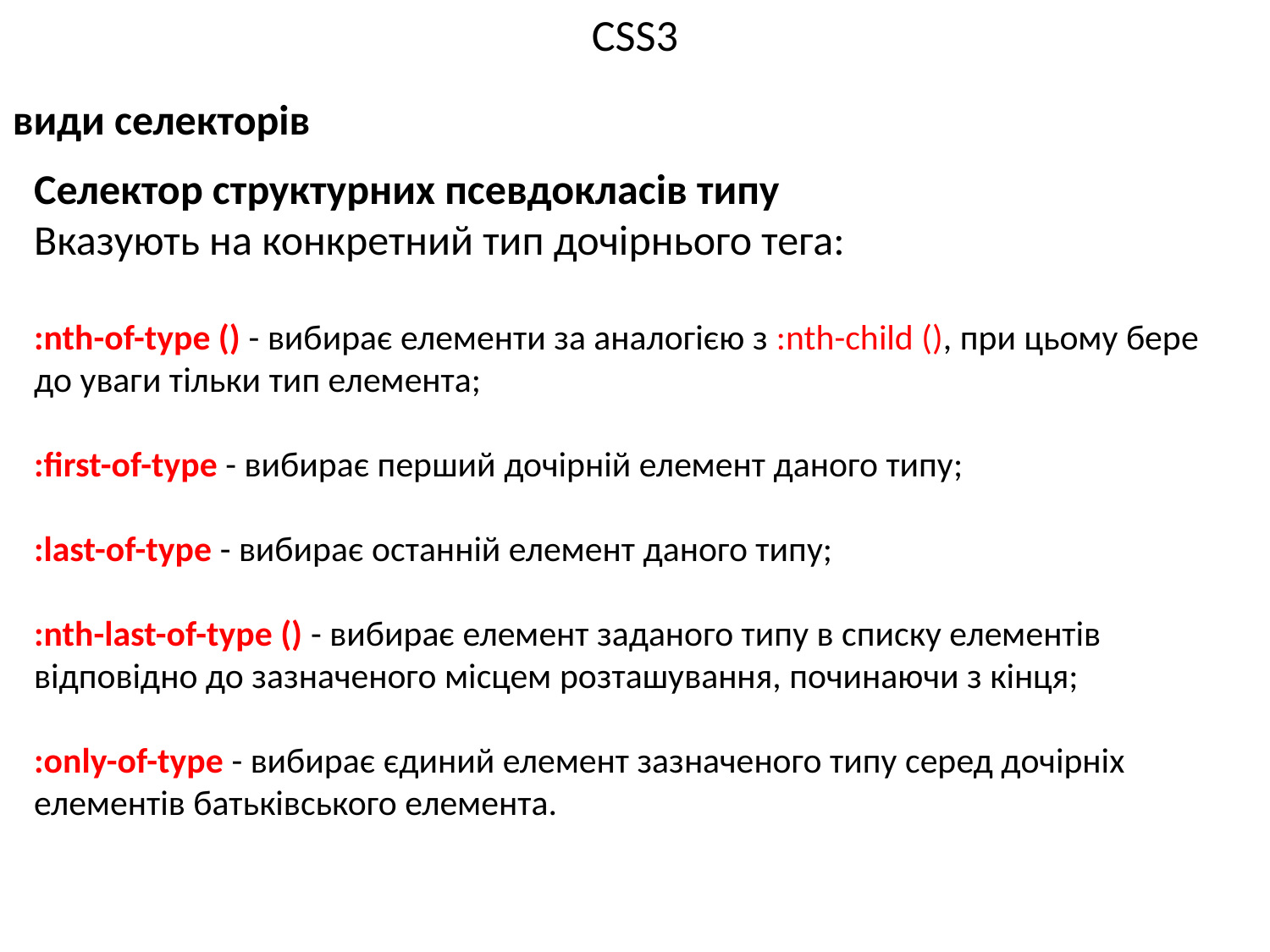

# CSS3
види селекторів
Селектор структурних псевдокласів типу
Вказують на конкретний тип дочірнього тега:
:nth-of-type () - вибирає елементи за аналогією з :nth-child (), при цьому бере до уваги тільки тип елемента;
:first-of-type - вибирає перший дочірній елемент даного типу;
:last-of-type - вибирає останній елемент даного типу;
:nth-last-of-type () - вибирає елемент заданого типу в списку елементів відповідно до зазначеного місцем розташування, починаючи з кінця;
:only-of-type - вибирає єдиний елемент зазначеного типу серед дочірніх елементів батьківського елемента.